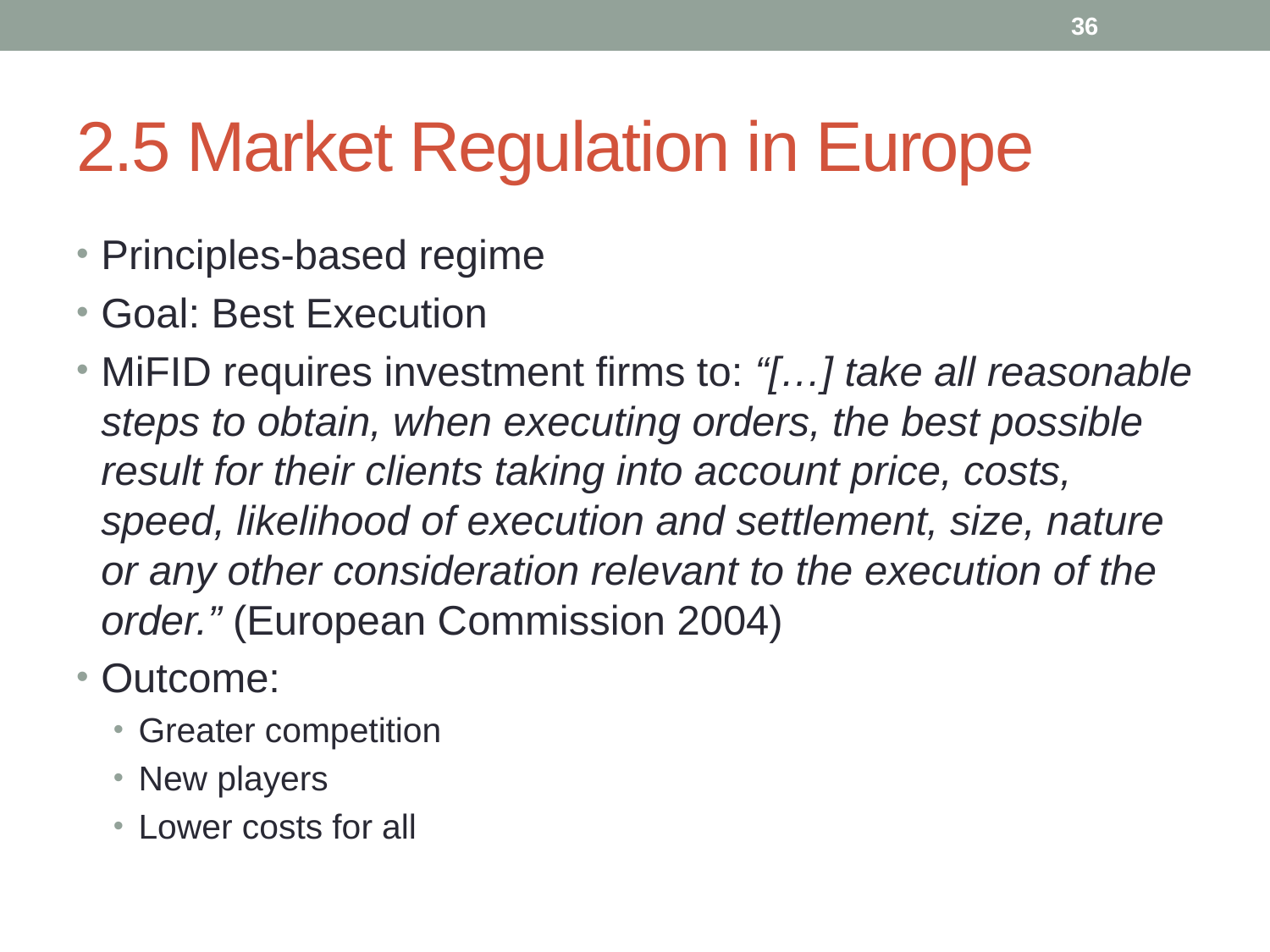

36
# 2.5 Market Regulation in Europe
Principles-based regime
Goal: Best Execution
MiFID requires investment firms to: “[…] take all reasonable steps to obtain, when executing orders, the best possible result for their clients taking into account price, costs, speed, likelihood of execution and settlement, size, nature or any other consideration relevant to the execution of the order.” (European Commission 2004)
Outcome:
Greater competition
New players
Lower costs for all